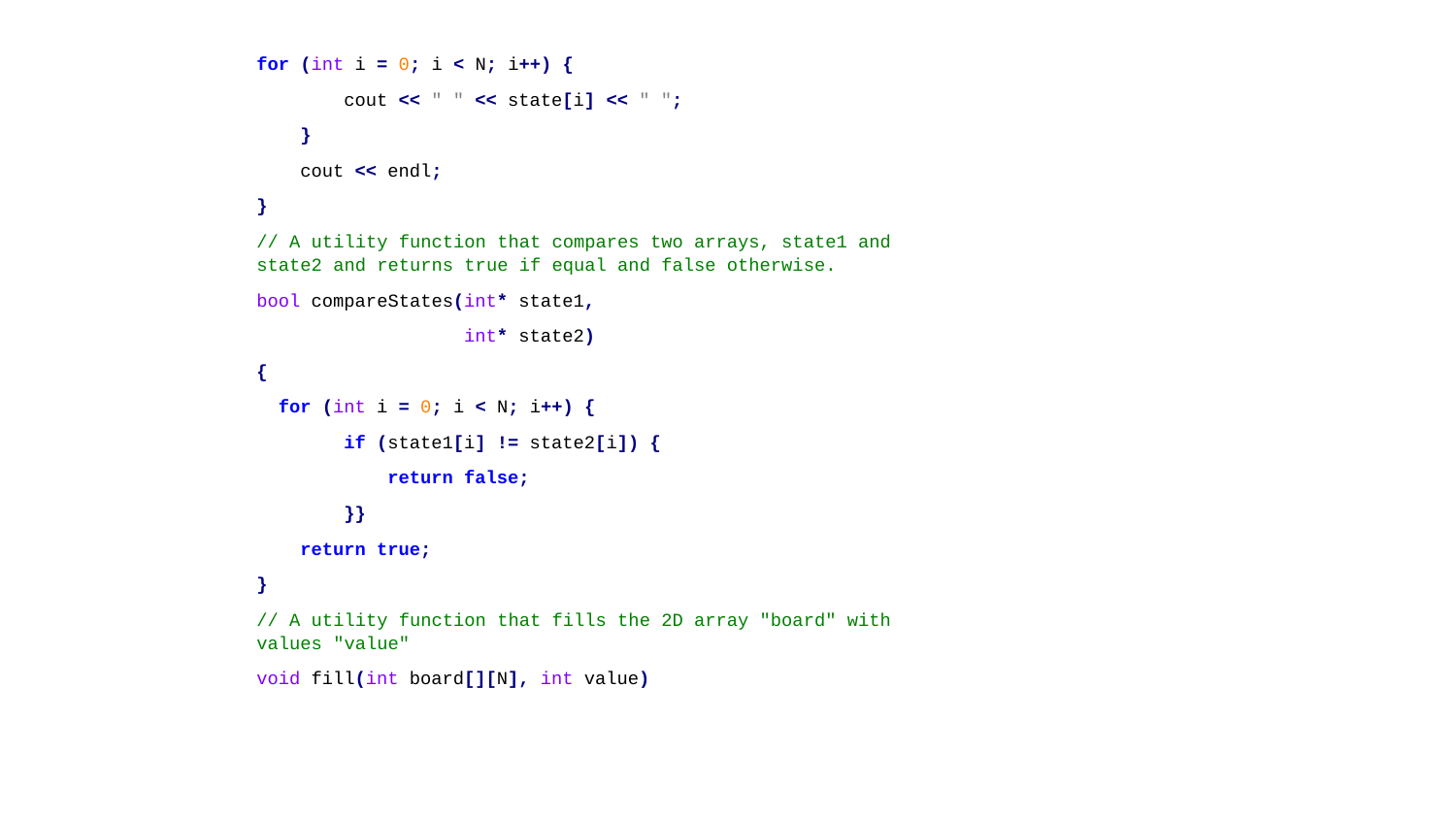

for (int i = 0; i < N; i++) {
        cout << " " << state[i] << " ";
    }
    cout << endl;
}
// A utility function that compares two arrays, state1 and state2 and returns true if equal and false otherwise.
bool compareStates(int* state1,
                   int* state2)
{
  for (int i = 0; i < N; i++) {
        if (state1[i] != state2[i]) {
            return false;
        }}
    return true;
}
// A utility function that fills the 2D array "board" with values "value"
void fill(int board[][N], int value)